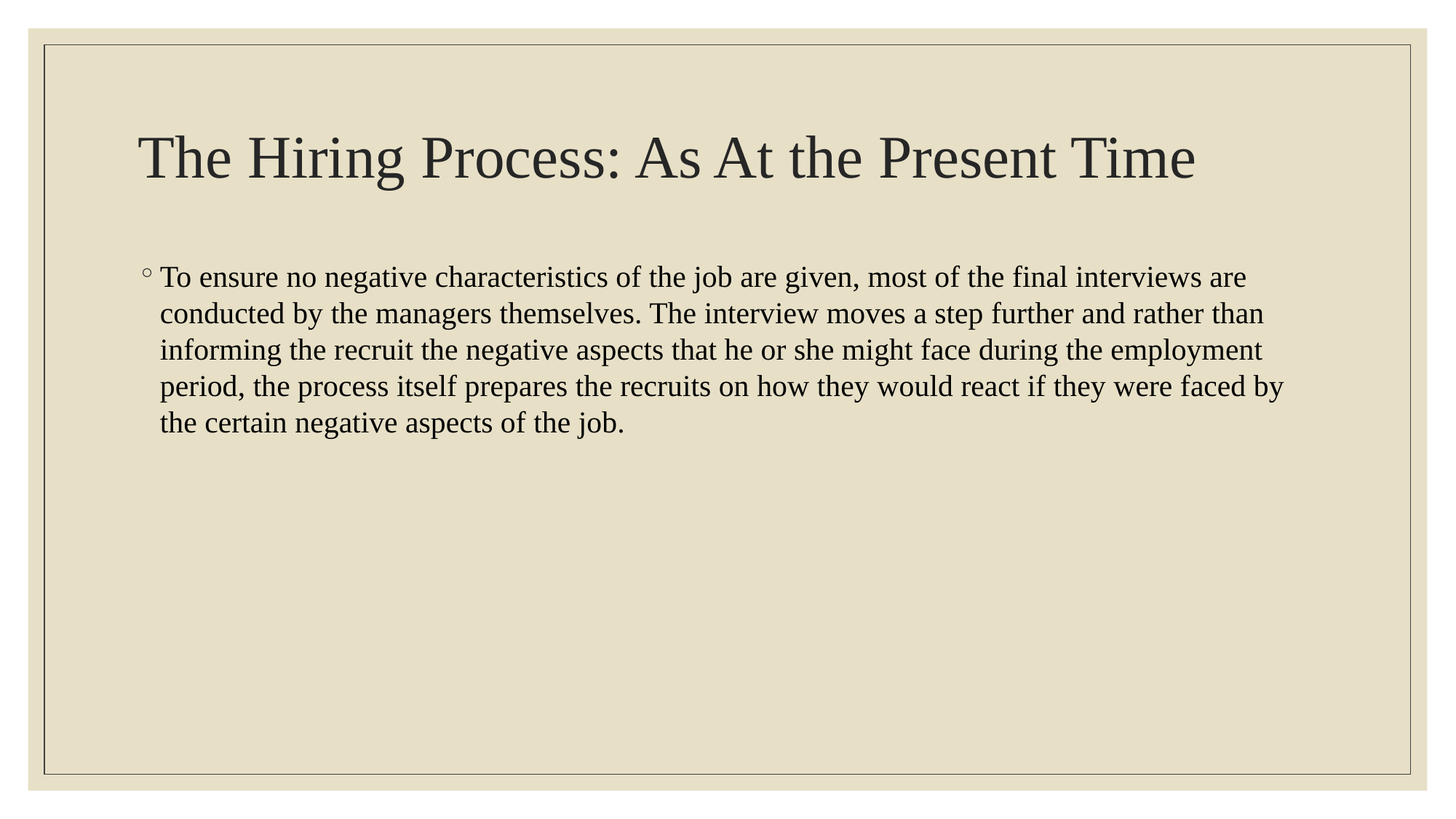

# The Hiring Process: As At the Present Time
To ensure no negative characteristics of the job are given, most of the final interviews are conducted by the managers themselves. The interview moves a step further and rather than informing the recruit the negative aspects that he or she might face during the employment period, the process itself prepares the recruits on how they would react if they were faced by the certain negative aspects of the job.